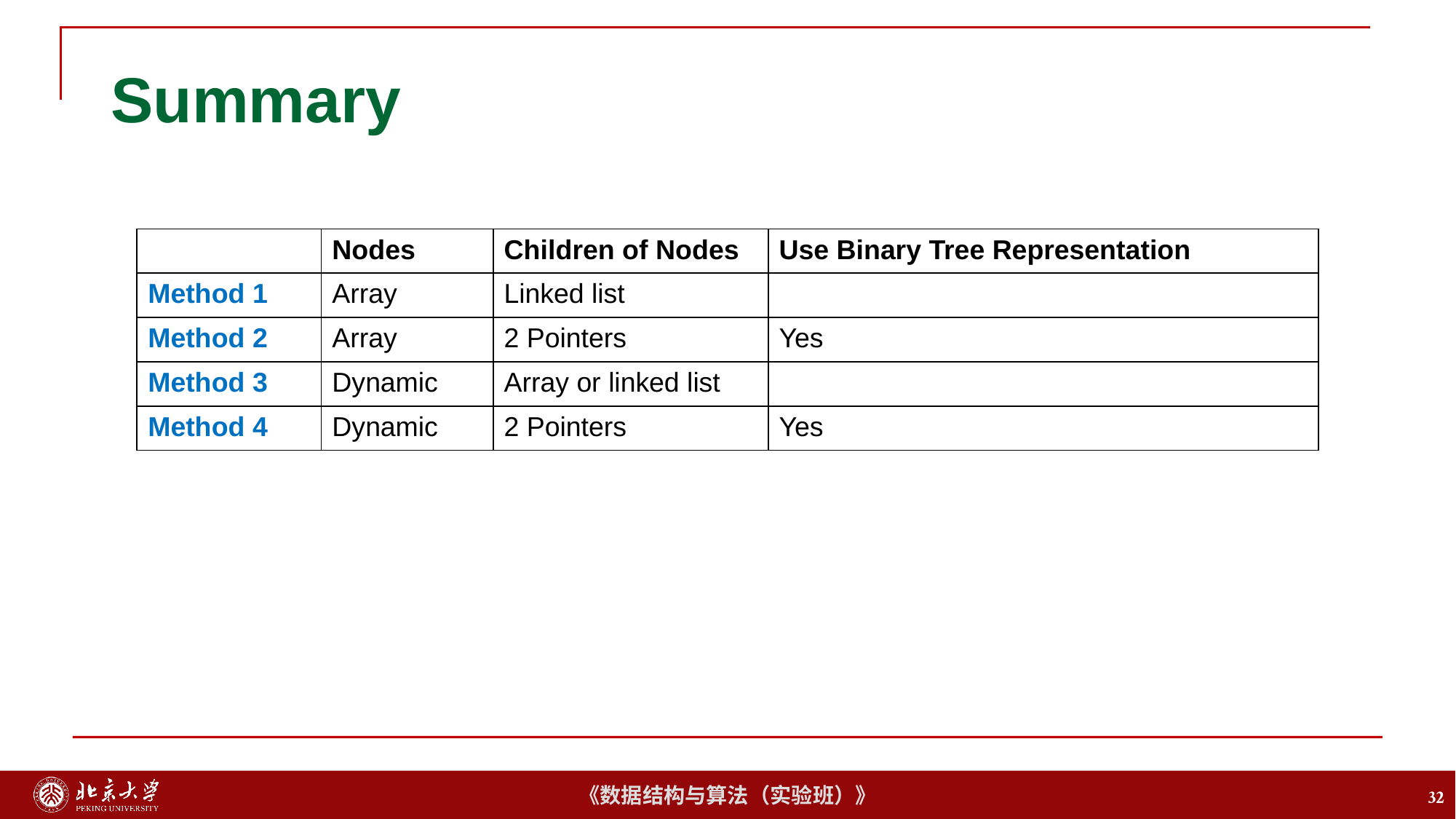

# Summary
|  | Nodes | Children of Nodes | Use Binary Tree Representation |
| --- | --- | --- | --- |
| Method 1 | Array | Linked list |  |
| Method 2 | Array | 2 Pointers | Yes |
| Method 3 | Dynamic | Array or linked list |  |
| Method 4 | Dynamic | 2 Pointers | Yes |
32